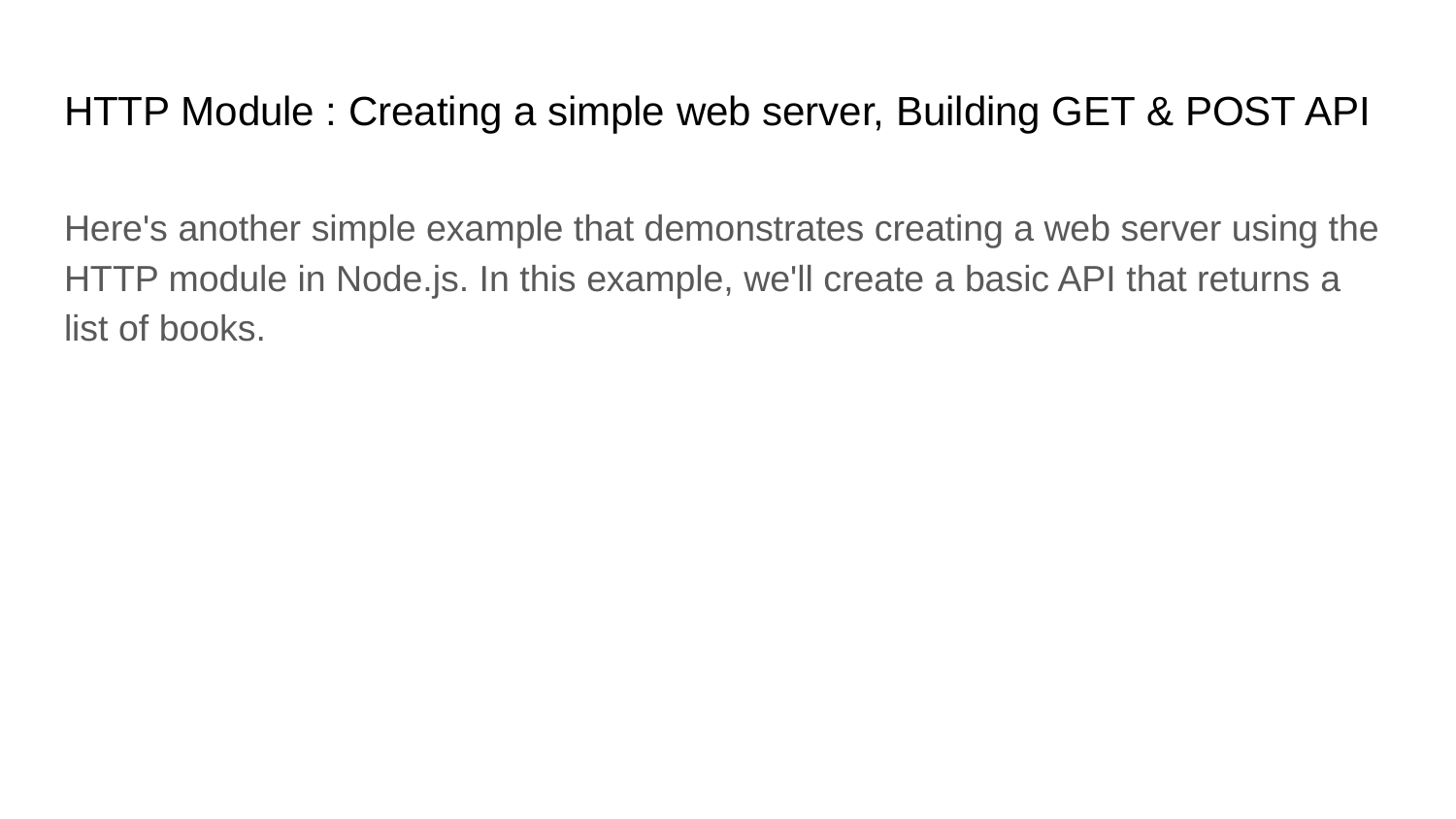

# HTTP Module : Creating a simple web server, Building GET & POST API
Here's another simple example that demonstrates creating a web server using the HTTP module in Node.js. In this example, we'll create a basic API that returns a list of books.